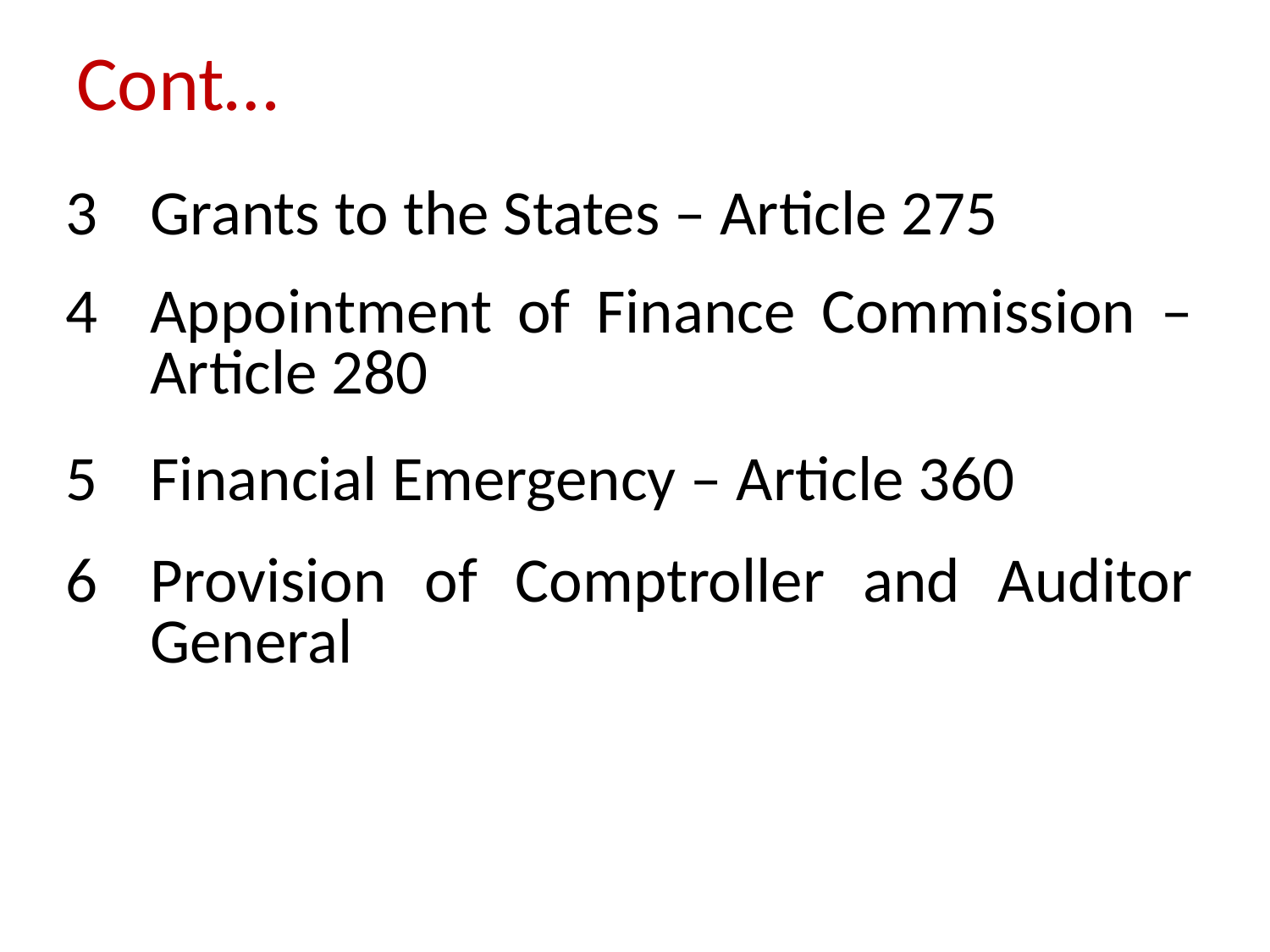

# Cont…
Grants to the States – Article 275

Appointment of Finance Commission – Article 280

5	Financial Emergency – Article 360

6	Provision of Comptroller and Auditor General